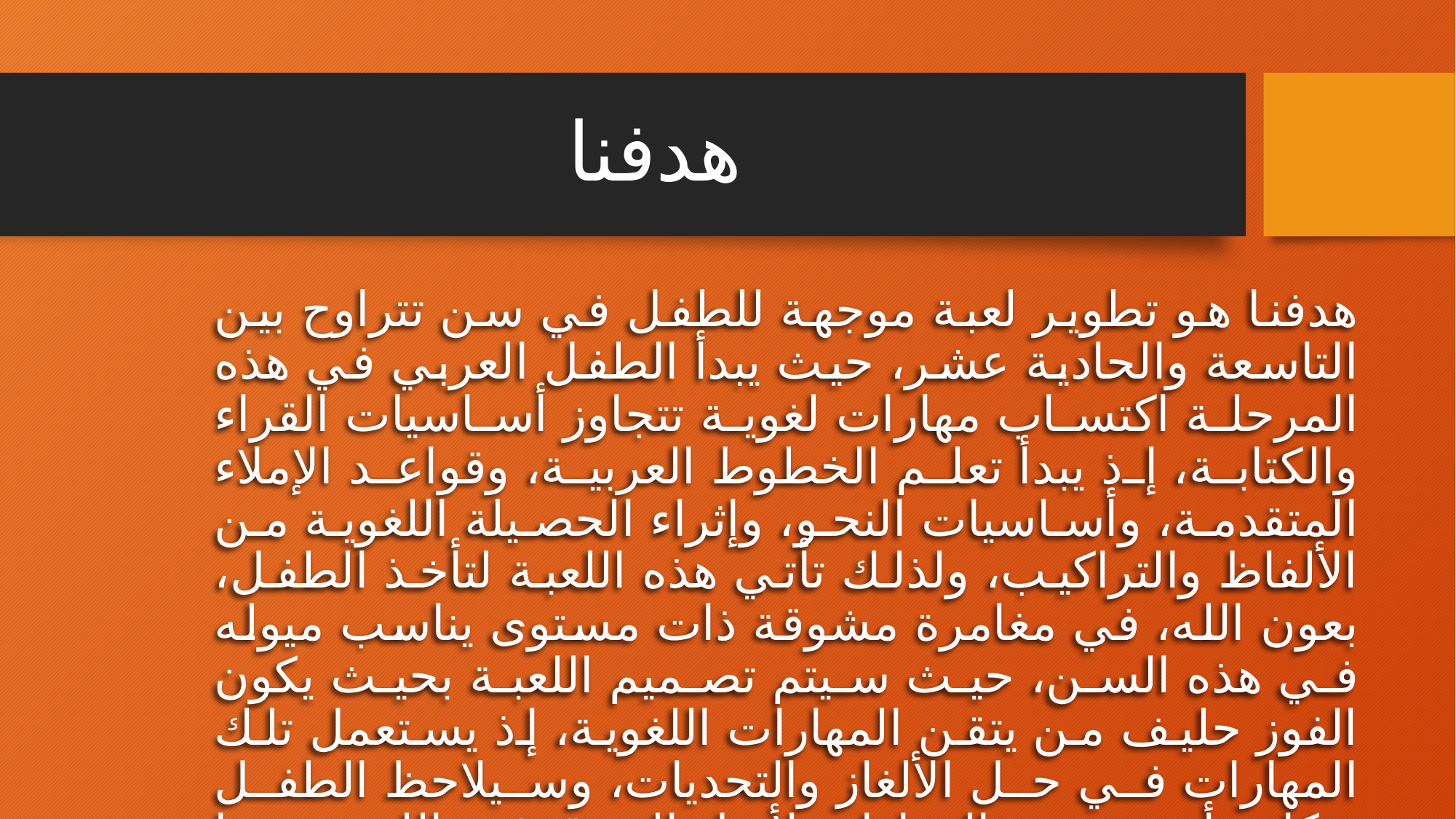

# هدفنا
هدفنا هو تطوير لعبة موجهة للطفل في سن تتراوح بين التاسعة والحادية عشر، حيث يبدأ الطفل العربي في هذه المرحلة اكتساب مهارات لغوية تتجاوز أساسيات القراء والكتابة، إذ يبدأ تعلم الخطوط العربية، وقواعد الإملاء المتقدمة، وأساسيات النحو، وإثراء الحصيلة اللغوية من الألفاظ والتراكيب، ولذلك تأتي هذه اللعبة لتأخذ الطفل، بعون الله، في مغامرة مشوقة ذات مستوى يناسب ميوله في هذه السن، حيث سيتم تصميم اللعبة بحيث يكون الفوز حليف من يتقن المهارات اللغوية، إذ يستعمل تلك المهارات في حل الألغاز والتحديات، وسيلاحظ الطفل بذكائه أهمية هذه المهارات لأجل التفوق في اللعبة، مما يدفعه لتقوية مهاراته اللغوية.